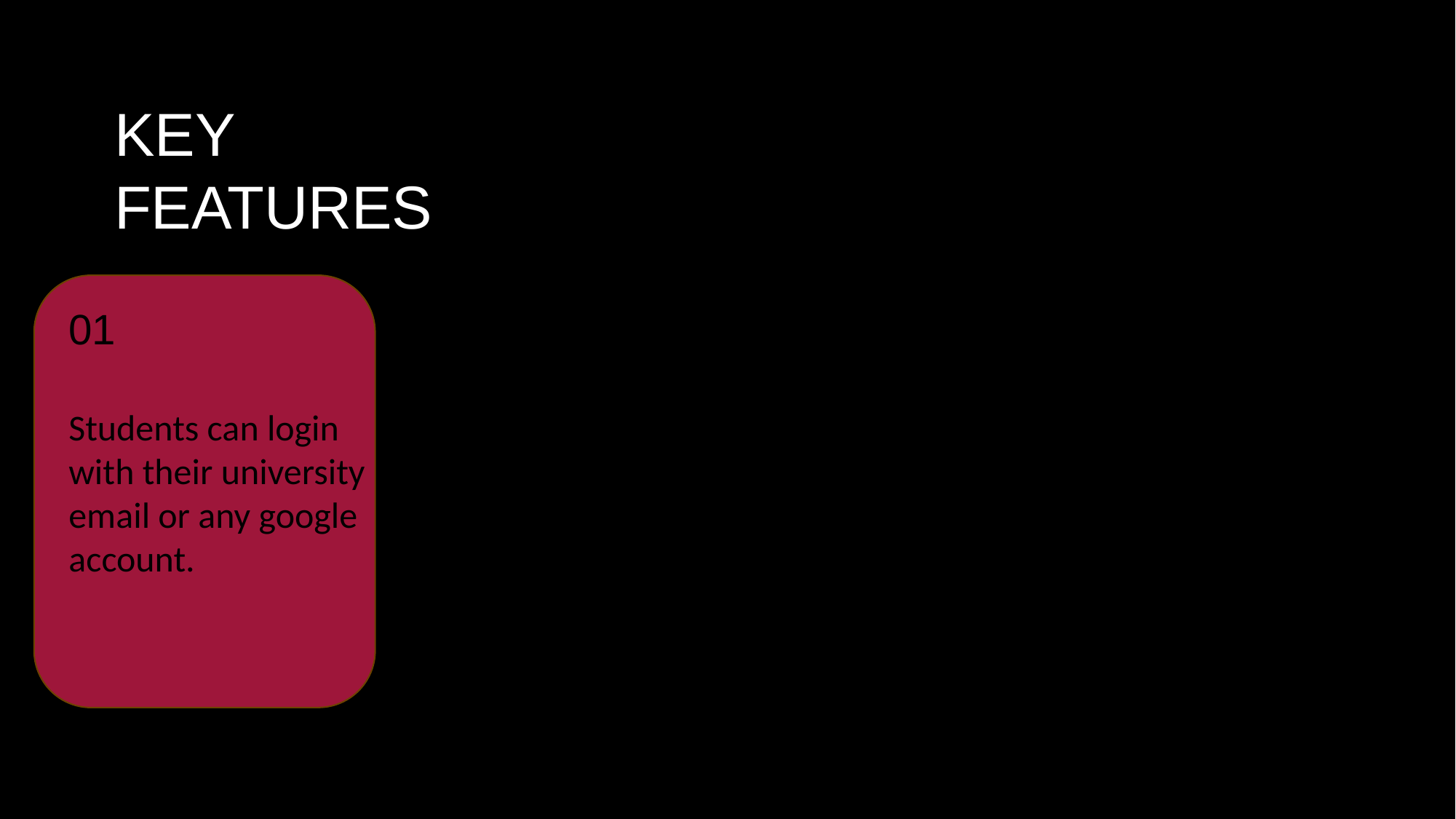

KEY FEATURES

01

Students can login with their university email or any google account.